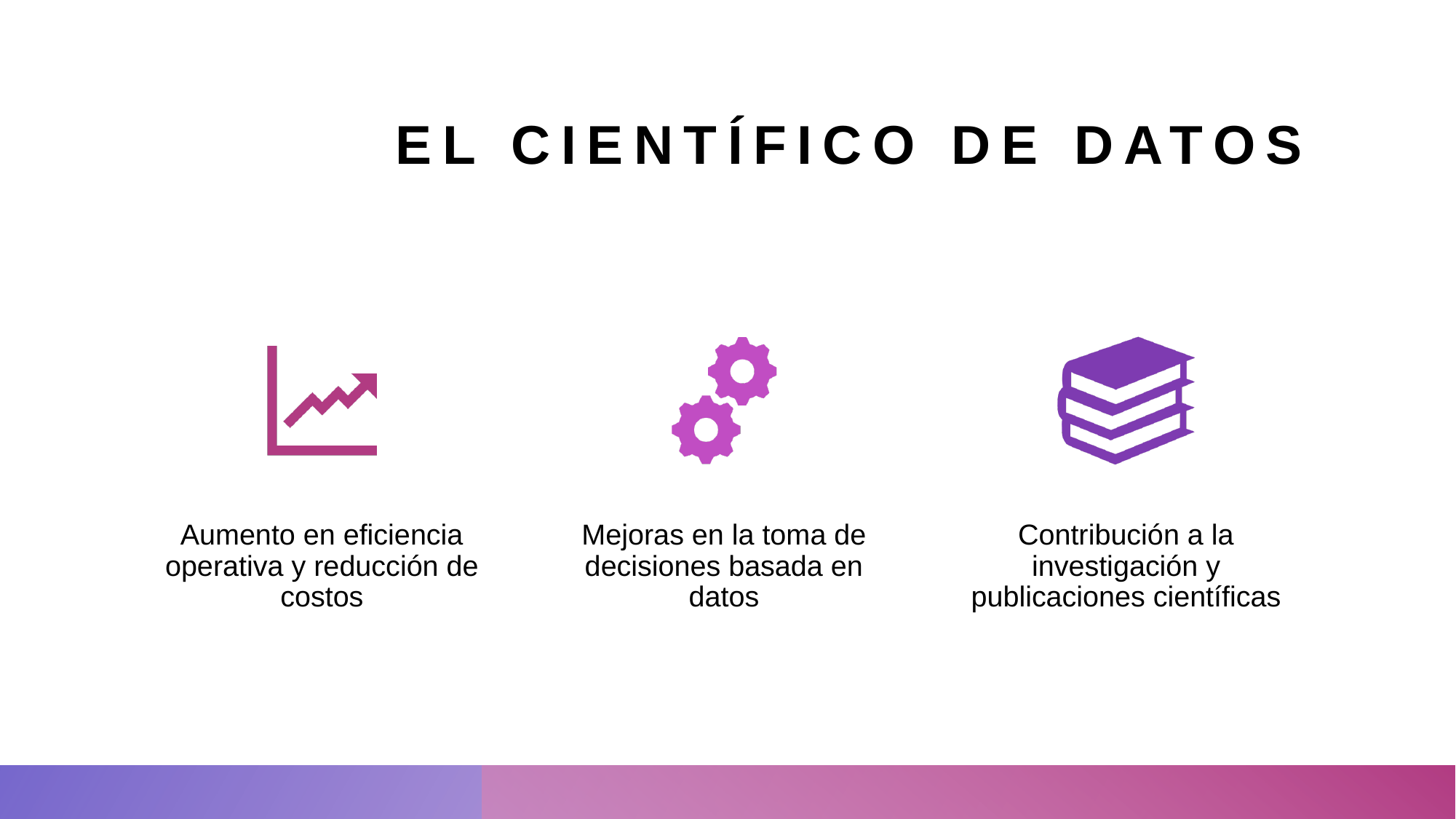

# El Científico de Datos
Aumento en eficiencia operativa y reducción de costos
Mejoras en la toma de decisiones basada en datos
Contribución a la investigación y publicaciones científicas